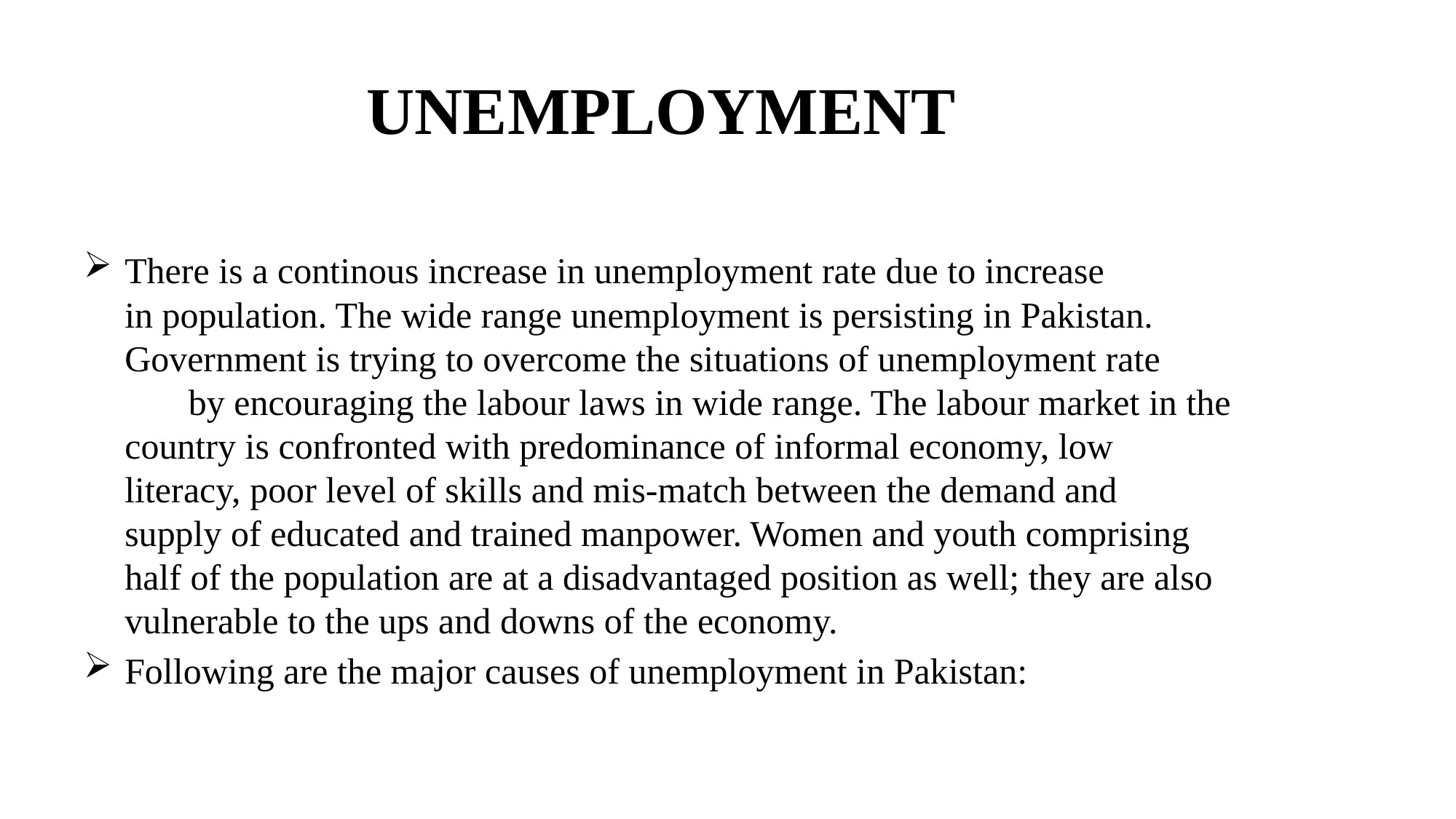

# UNEMPLOYMENT

There is a continous increase in unemployment rate due to increase                              in population. The wide range unemployment is persisting in Pakistan.         Government is trying to overcome the situations of unemployment rate                               by encouraging the labour laws in wide range. The labour market in the             country is confronted with predominance of informal economy, low                     literacy, poor level of skills and mis-match between the demand and                        supply of educated and trained manpower. Women and youth comprising                    half of the population are at a disadvantaged position as well; they are also vulnerable to the ups and downs of the economy.
Following are the major causes of unemployment in Pakistan: